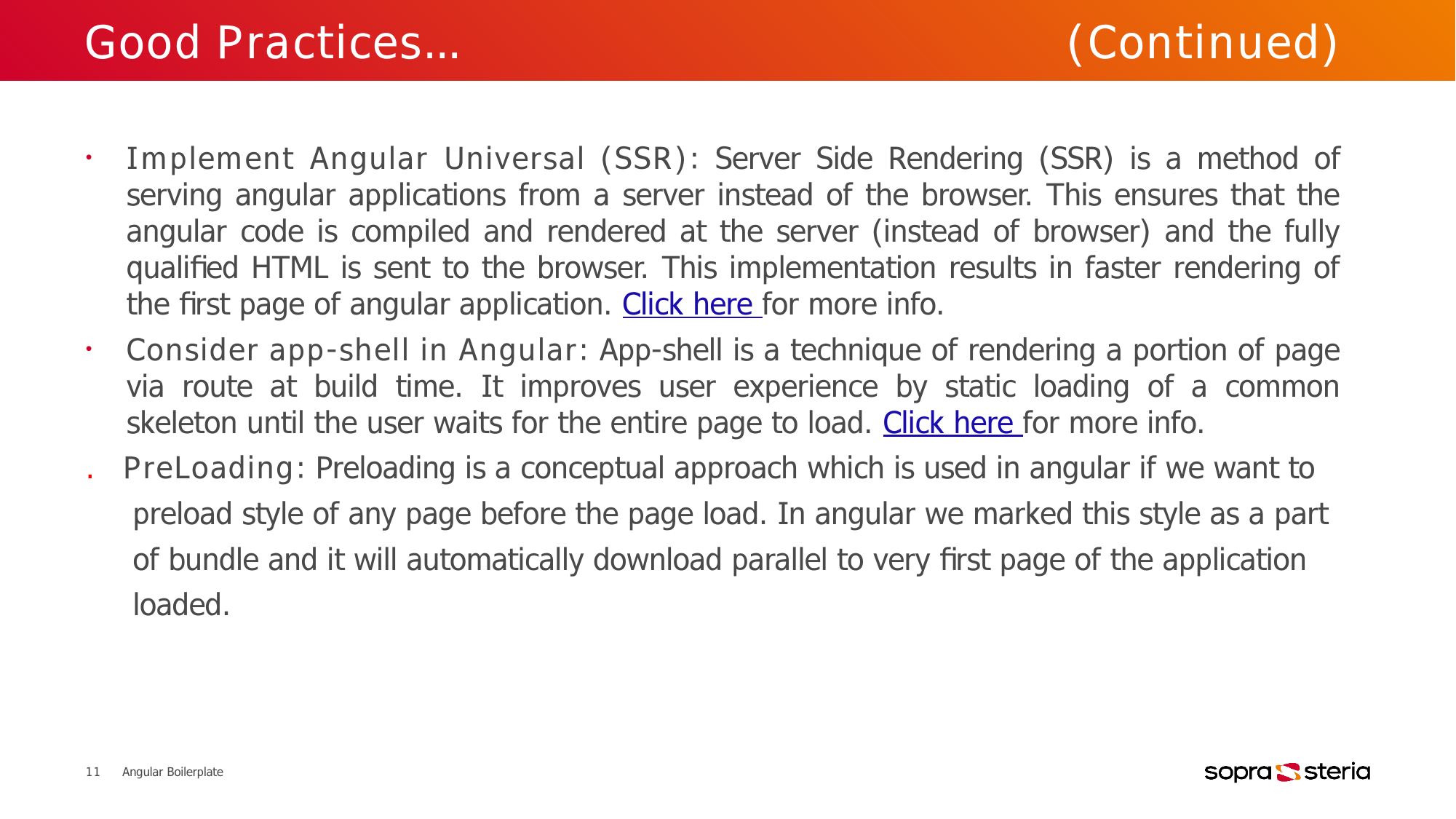

# Good Practices… 						(Continued)

Implement Angular Universal (SSR): Server Side Rendering (SSR) is a method of serving angular applications from a server instead of the browser. This ensures that the angular code is compiled and rendered at the server (instead of browser) and the fully qualified HTML is sent to the browser. This implementation results in faster rendering of the first page of angular application. Click here for more info.
Consider app-shell in Angular: App-shell is a technique of rendering a portion of page via route at build time. It improves user experience by static loading of a common skeleton until the user waits for the entire page to load. Click here for more info.
.   PreLoading: Preloading is a conceptual approach which is used in angular if we want to
     preload style of any page before the page load. In angular we marked this style as a part
     of bundle and it will automatically download parallel to very first page of the application
     loaded.
11
Angular Boilerplate